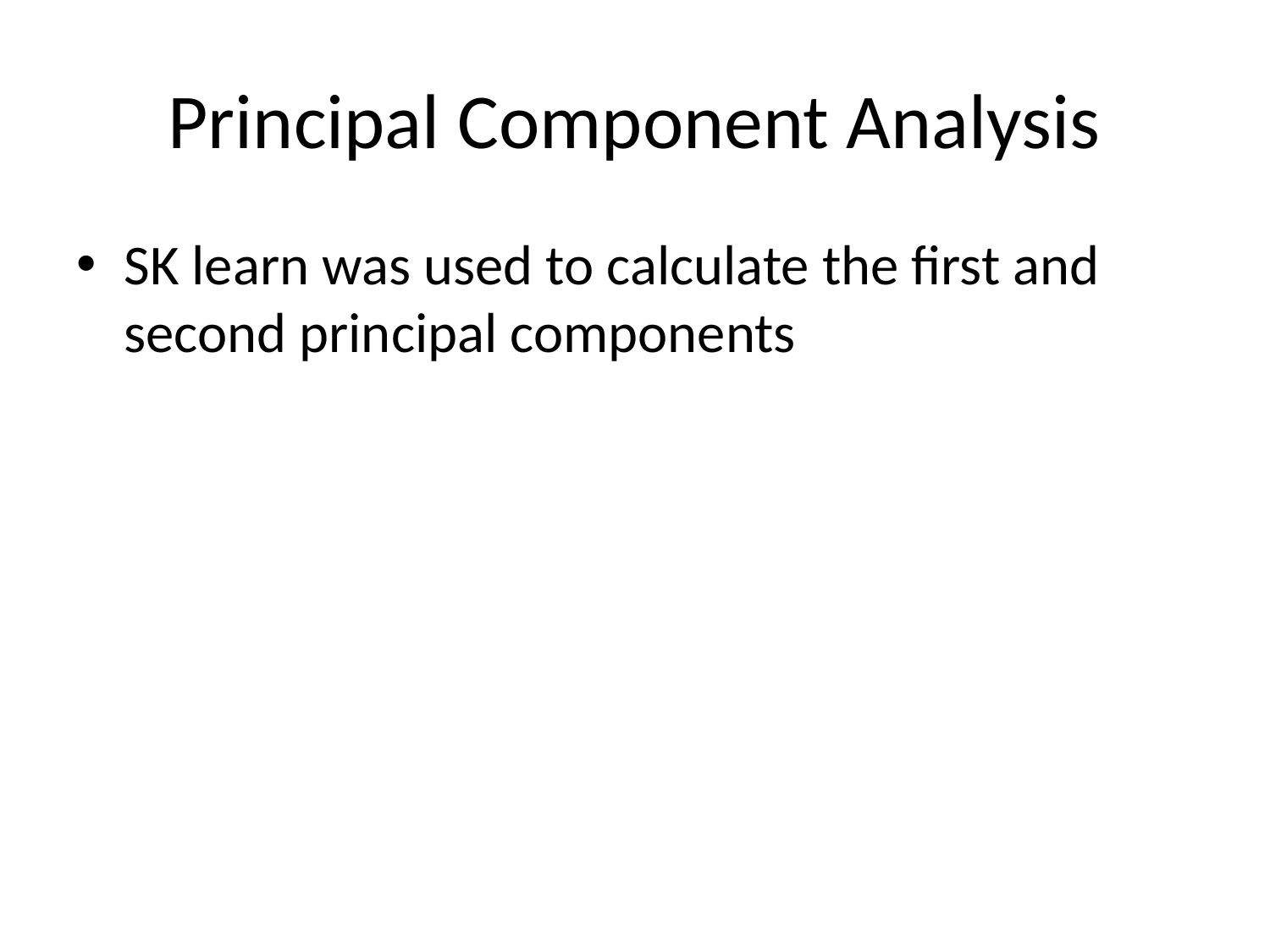

# Principal Component Analysis
SK learn was used to calculate the first and second principal components